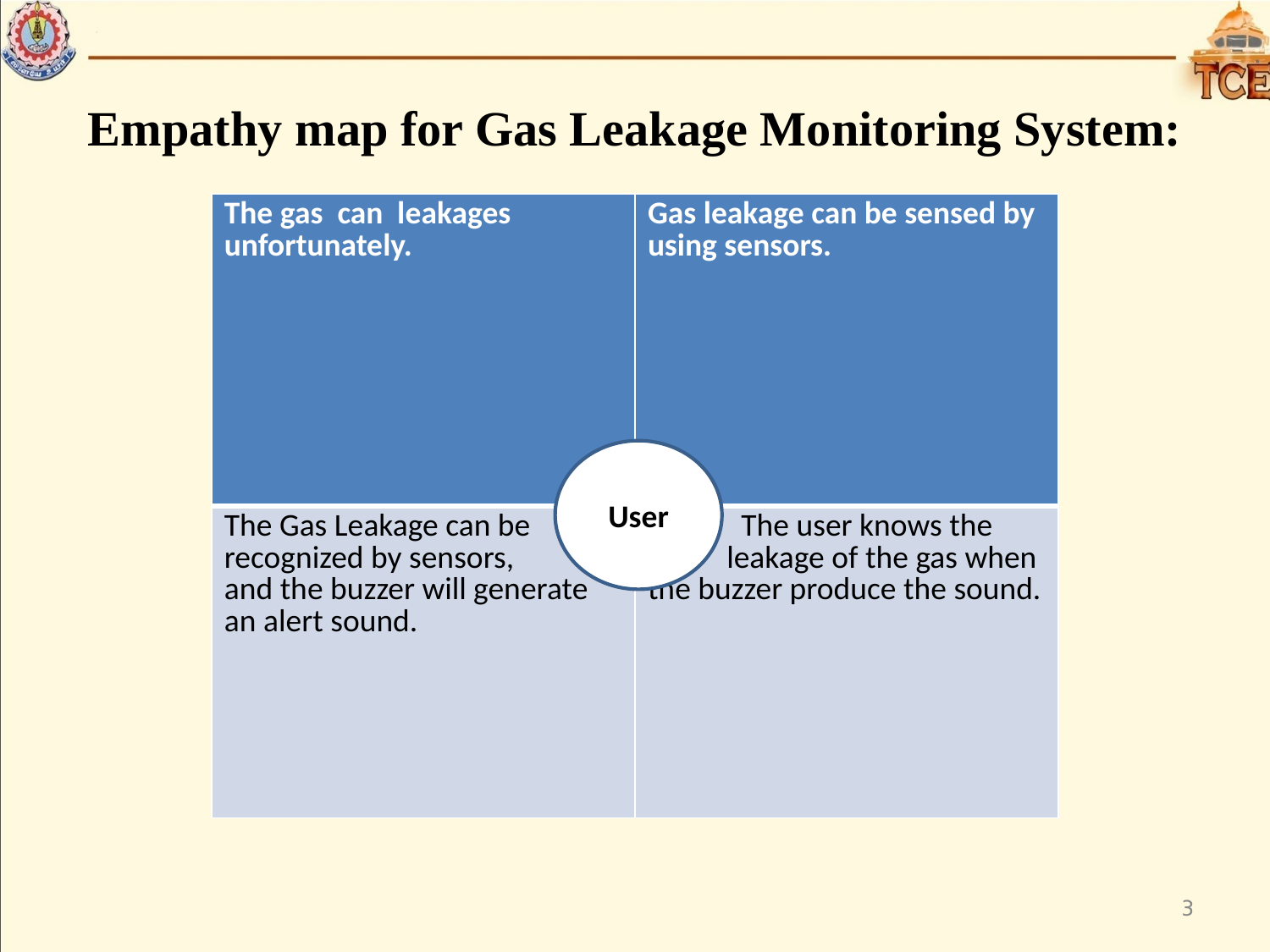

# Empathy map for Gas Leakage Monitoring System:
| The gas can leakages unfortunately. | Gas leakage can be sensed by using sensors. |
| --- | --- |
| The Gas Leakage can be recognized by sensors, and the buzzer will generate an alert sound. | The user knows the leakage of the gas when the buzzer produce the sound. |
User
3